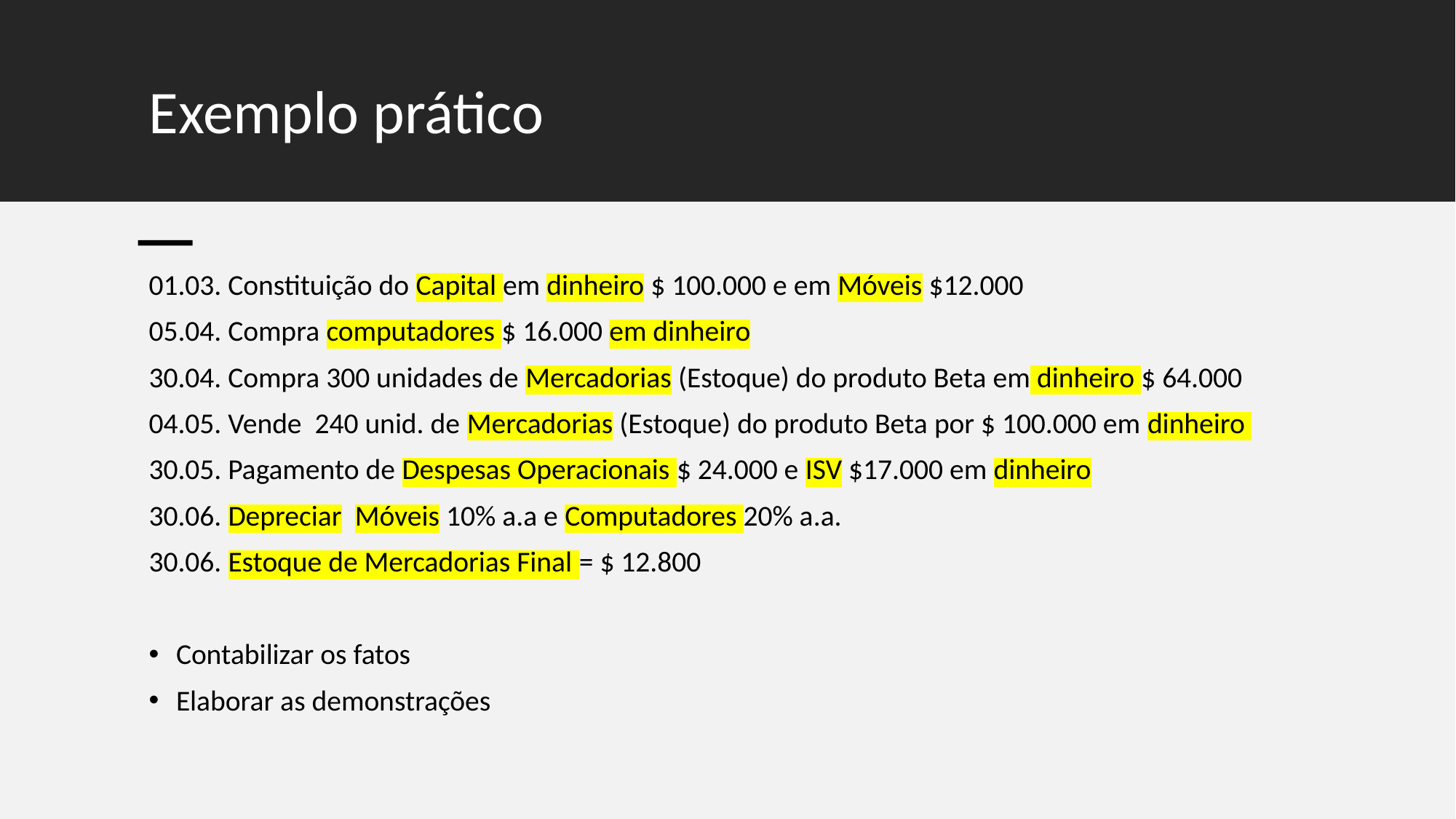

# Exemplo prático

01.03. Constituição do Capital em dinheiro $ 100.000 e em Móveis $12.000
05.04. Compra computadores $ 16.000 em dinheiro
30.04. Compra 300 unidades de Mercadorias (Estoque) do produto Beta em dinheiro $ 64.000
04.05. Vende  240 unid. de Mercadorias (Estoque) do produto Beta por $ 100.000 em dinheiro
30.05. Pagamento de Despesas Operacionais $ 24.000 e ISV $17.000 em dinheiro
30.06. Depreciar  Móveis 10% a.a e Computadores 20% a.a.
30.06. Estoque de Mercadorias Final = $ 12.800

Contabilizar os fatos
Elaborar as demonstrações